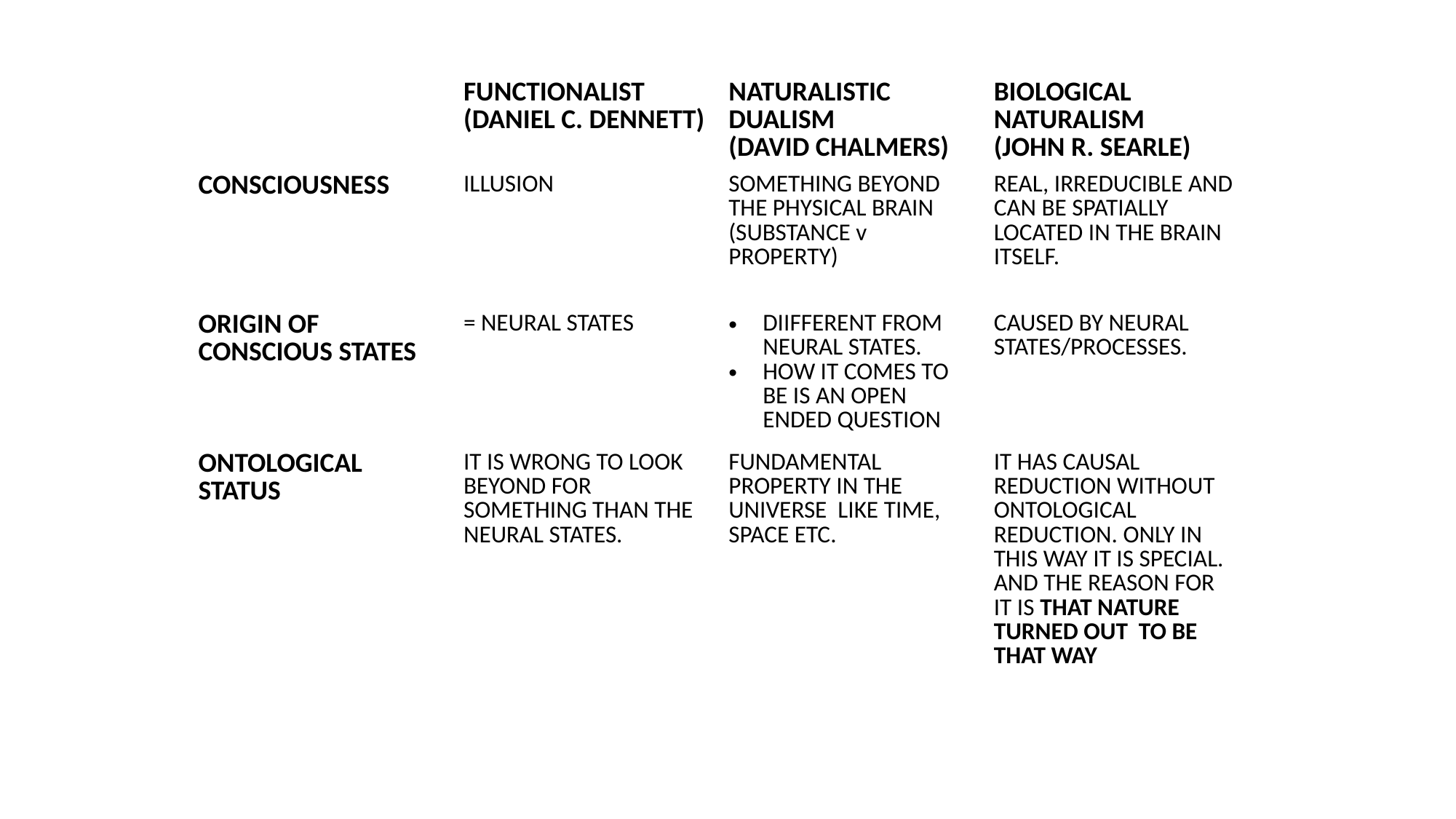

|  | FUNCTIONALIST (DANIEL C. DENNETT) | NATURALISTIC DUALISM (DAVID CHALMERS) | BIOLOGICAL NATURALISM (JOHN R. SEARLE) |
| --- | --- | --- | --- |
| CONSCIOUSNESS | ILLUSION | SOMETHING BEYOND THE PHYSICAL BRAIN (SUBSTANCE v PROPERTY) | REAL, IRREDUCIBLE AND CAN BE SPATIALLY LOCATED IN THE BRAIN ITSELF. |
| ORIGIN OF CONSCIOUS STATES | = NEURAL STATES | DIIFFERENT FROM NEURAL STATES. HOW IT COMES TO BE IS AN OPEN ENDED QUESTION | CAUSED BY NEURAL STATES/PROCESSES. |
| ONTOLOGICAL STATUS | IT IS WRONG TO LOOK BEYOND FOR SOMETHING THAN THE NEURAL STATES. | FUNDAMENTAL PROPERTY IN THE UNIVERSE LIKE TIME, SPACE ETC. | IT HAS CAUSAL REDUCTION WITHOUT ONTOLOGICAL REDUCTION. ONLY IN THIS WAY IT IS SPECIAL. AND THE REASON FOR IT IS THAT NATURE TURNED OUT TO BE THAT WAY |